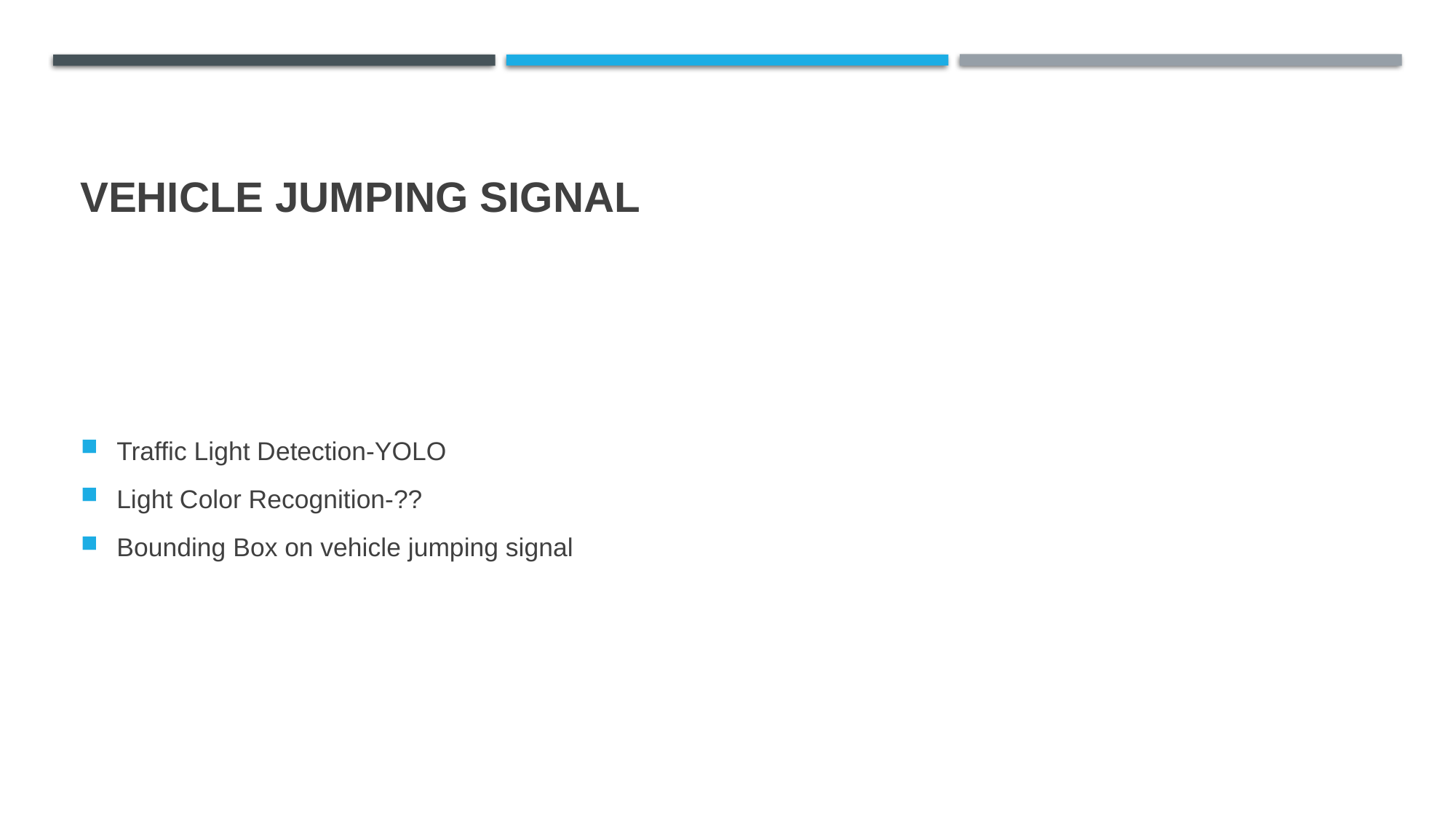

# Vehicle Jumping signal
Traffic Light Detection-YOLO
Light Color Recognition-??
Bounding Box on vehicle jumping signal